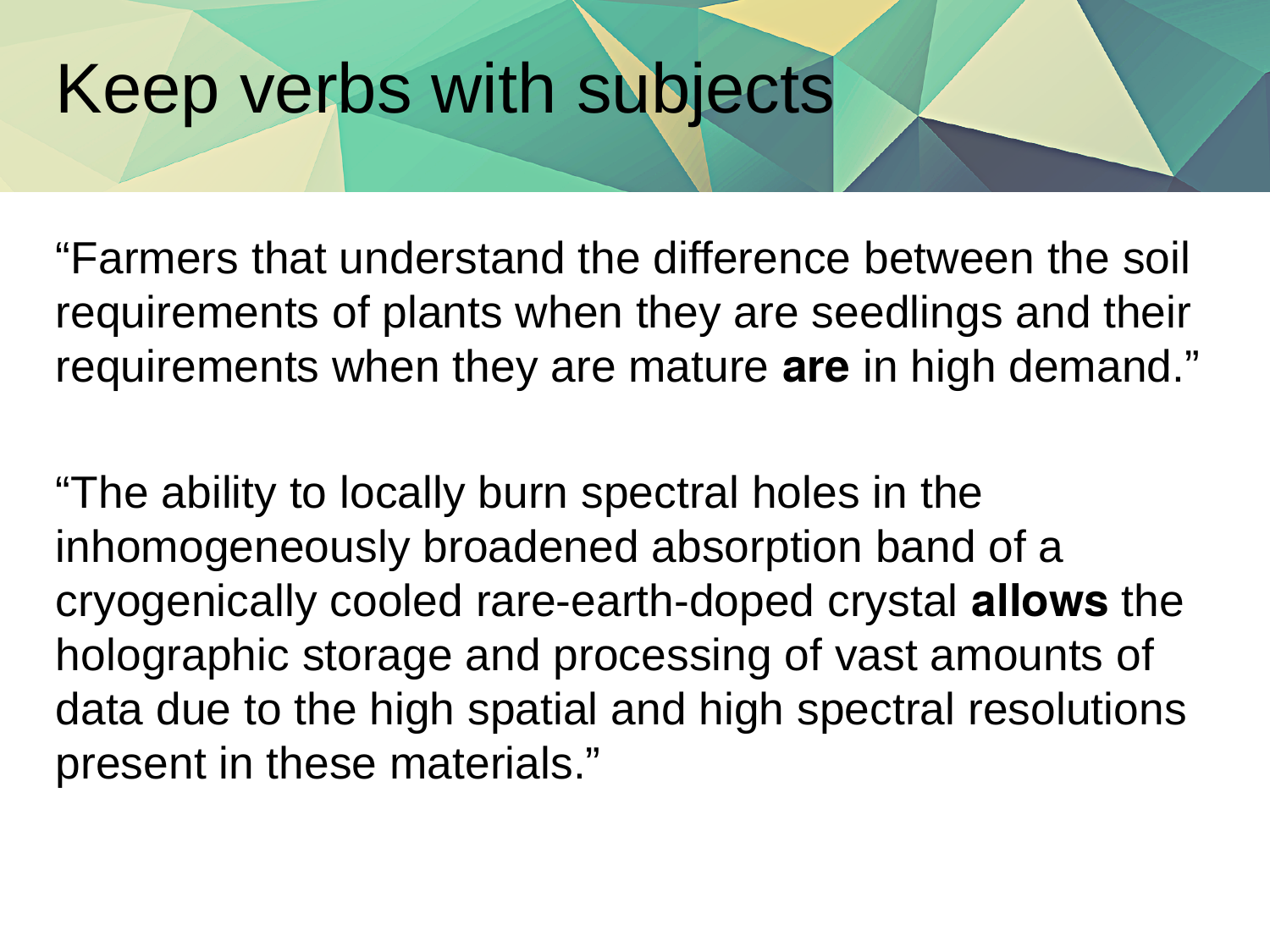

# Keep verbs with subjects
“Farmers that understand the difference between the soil requirements of plants when they are seedlings and their requirements when they are mature are in high demand.”

“The ability to locally burn spectral holes in the inhomogeneously broadened absorption band of a cryogenically cooled rare-earth-doped crystal allows the holographic storage and processing of vast amounts of data due to the high spatial and high spectral resolutions present in these materials.”